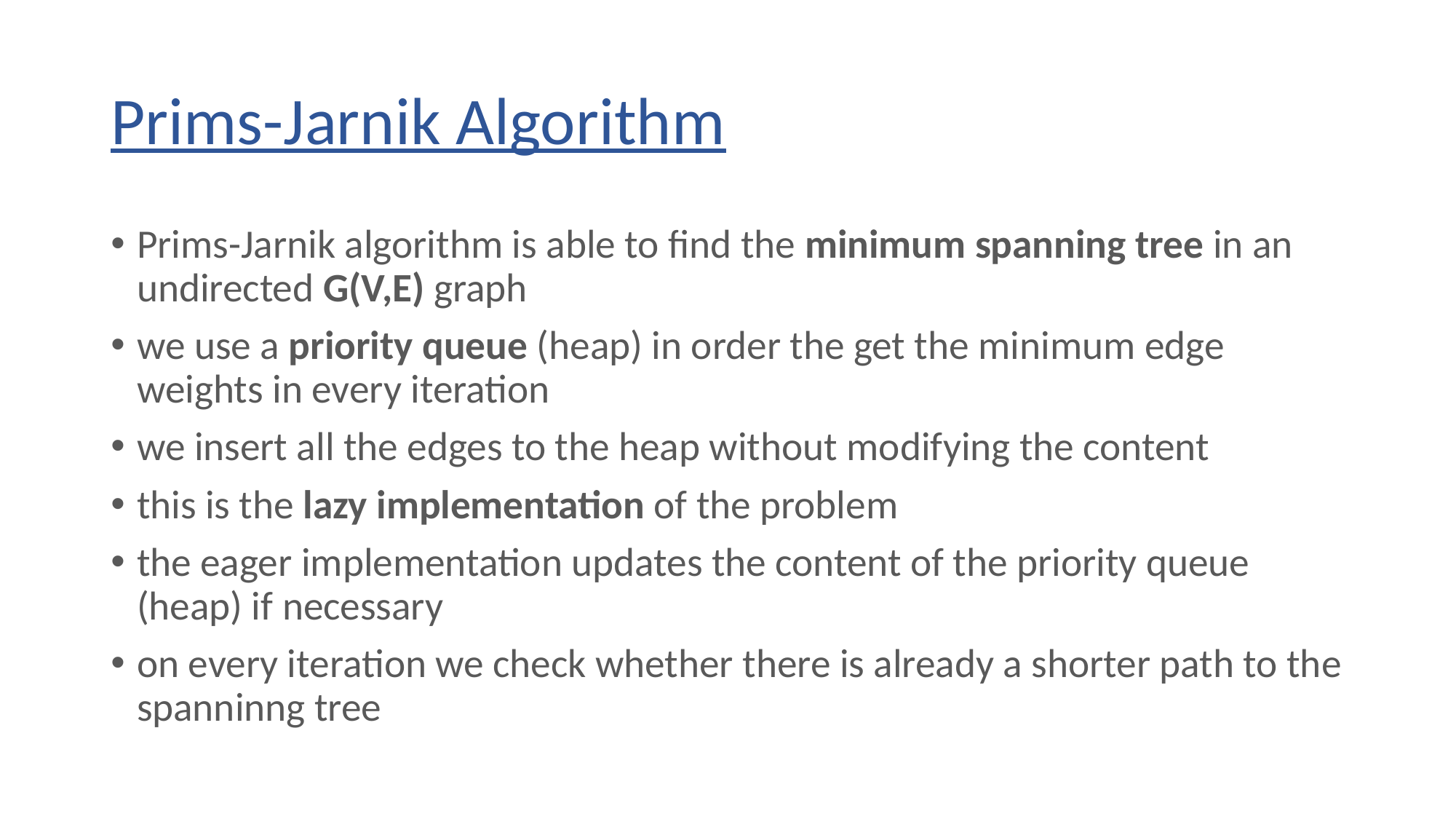

# Prims-Jarnik Algorithm
Prims-Jarnik algorithm is able to find the minimum spanning tree in an undirected G(V,E) graph
we use a priority queue (heap) in order the get the minimum edge weights in every iteration
we insert all the edges to the heap without modifying the content
this is the lazy implementation of the problem
the eager implementation updates the content of the priority queue (heap) if necessary
on every iteration we check whether there is already a shorter path to the spanninng tree